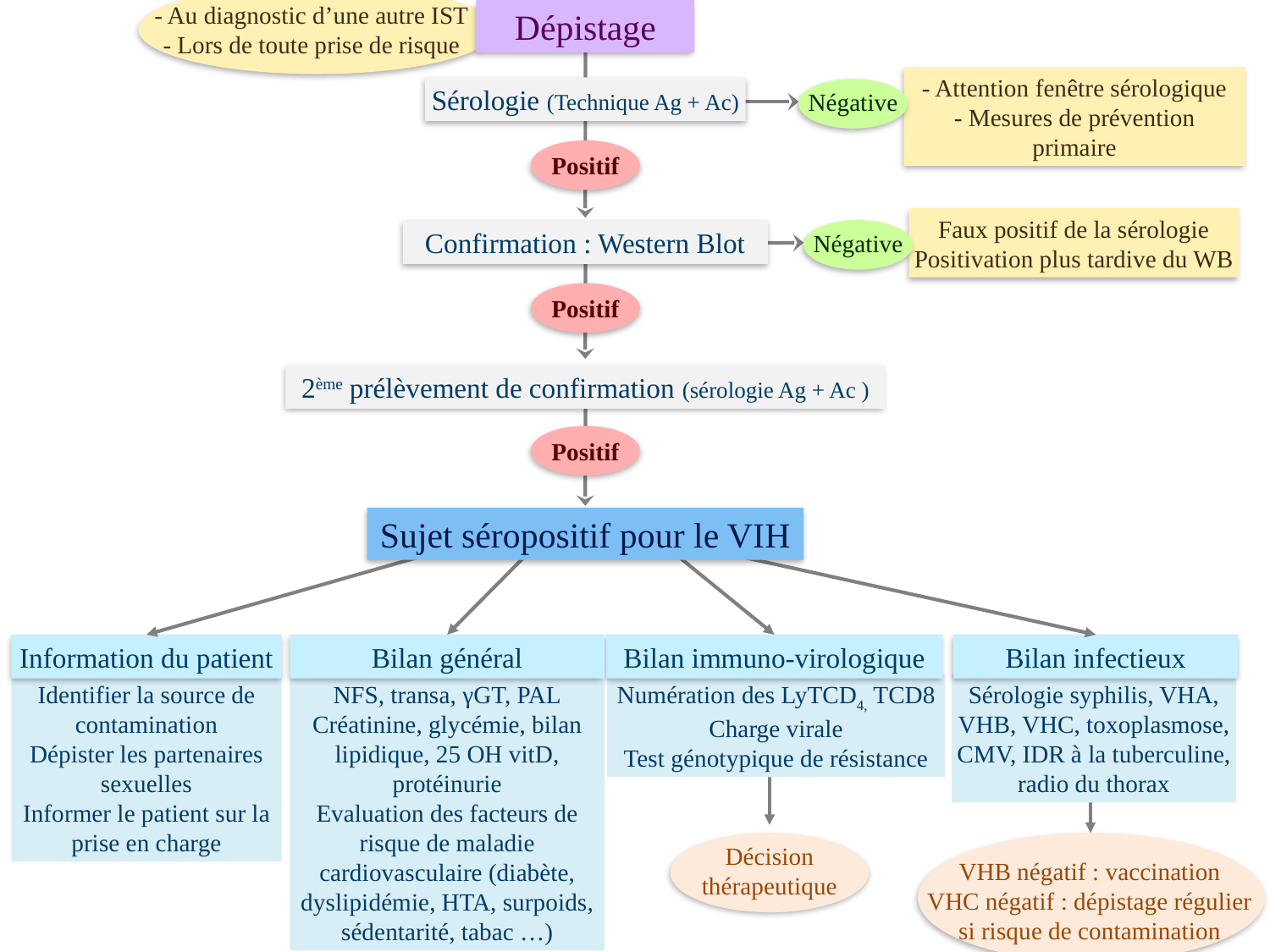

- Au diagnostic d’une autre IST
- Lors de toute prise de risque
Dépistage
- Attention fenêtre sérologique
- Mesures de prévention primaire
Sérologie (Technique Ag + Ac)

Négative

Positif
Faux positif de la sérologie
Positivation plus tardive du WB

Confirmation : Western Blot
Négative

Positif
2ème prélèvement de confirmation (sérologie Ag + Ac )

Positif
Sujet séropositif pour le VIH
Information du patient
Bilan général
Bilan immuno-virologique
Bilan infectieux
Identifier la source de contamination
Dépister les partenaires sexuelles
Informer le patient sur la prise en charge
NFS, transa, γGT, PAL
Créatinine, glycémie, bilan lipidique, 25 OH vitD, protéinurie
Evaluation des facteurs de risque de maladie cardiovasculaire (diabète, dyslipidémie, HTA, surpoids, sédentarité, tabac …)
Numération des LyTCD4, TCD8
Charge virale
Test génotypique de résistance
Sérologie syphilis, VHA, VHB, VHC, toxoplasmose, CMV, IDR à la tuberculine, radio du thorax

VHB négatif : vaccination
VHC négatif : dépistage régulier si risque de contamination
Décision thérapeutique